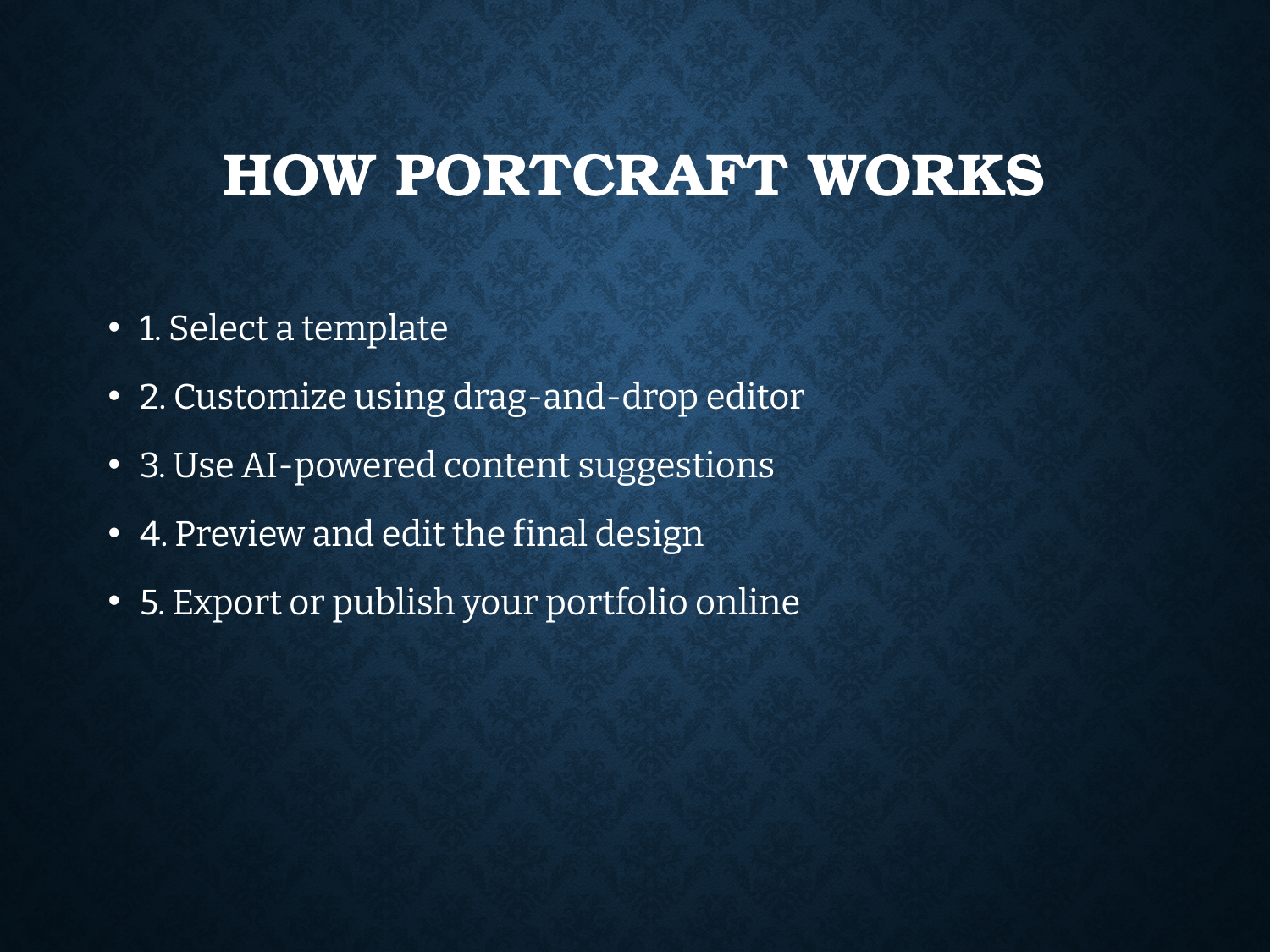

# How PortCraft Works
1. Select a template
2. Customize using drag-and-drop editor
3. Use AI-powered content suggestions
4. Preview and edit the final design
5. Export or publish your portfolio online